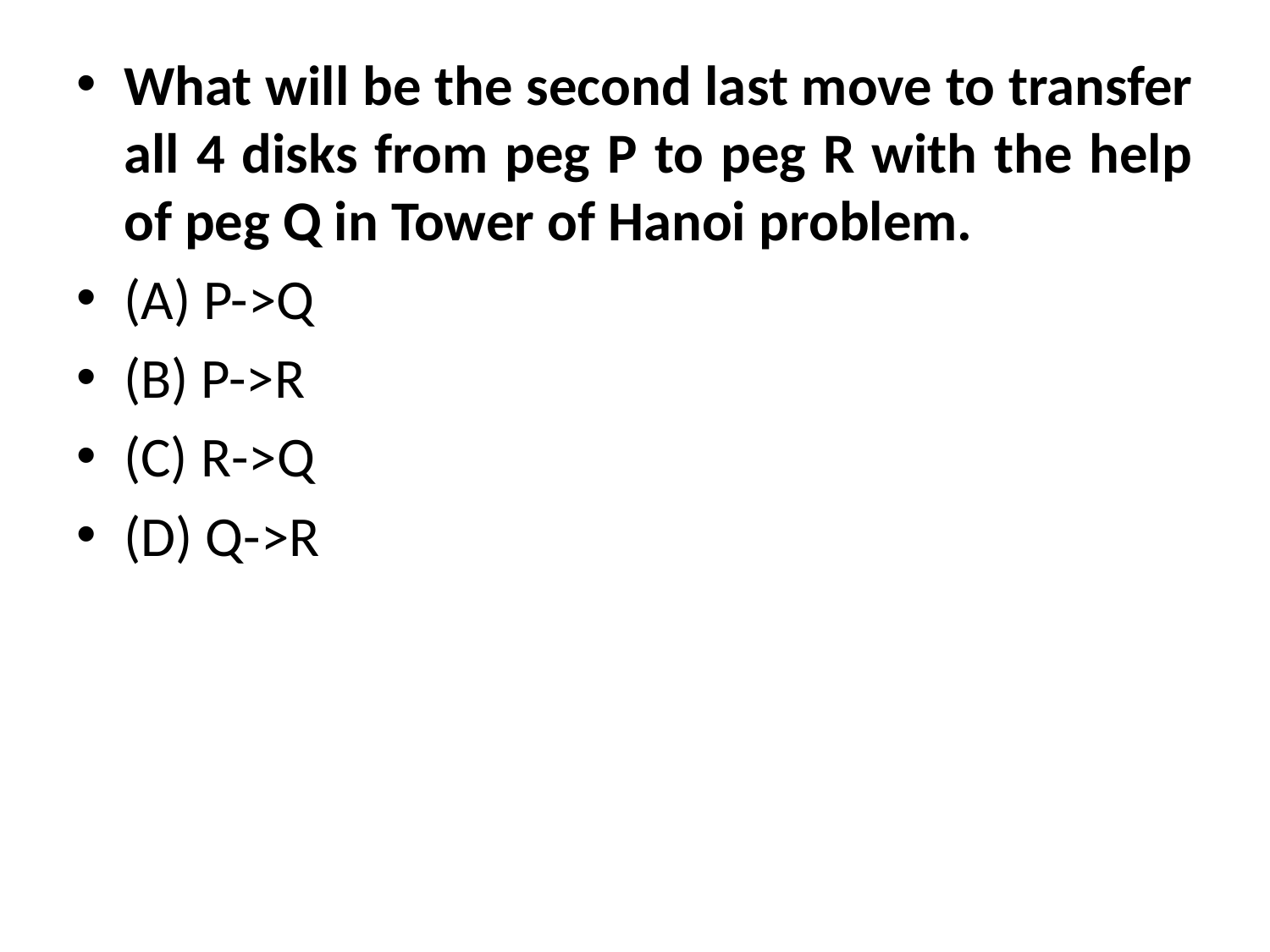

What will be the second last move to transfer all 4 disks from peg P to peg R with the help of peg Q in Tower of Hanoi problem.
(A) P->Q
(B) P->R
(C) R->Q
(D) Q->R